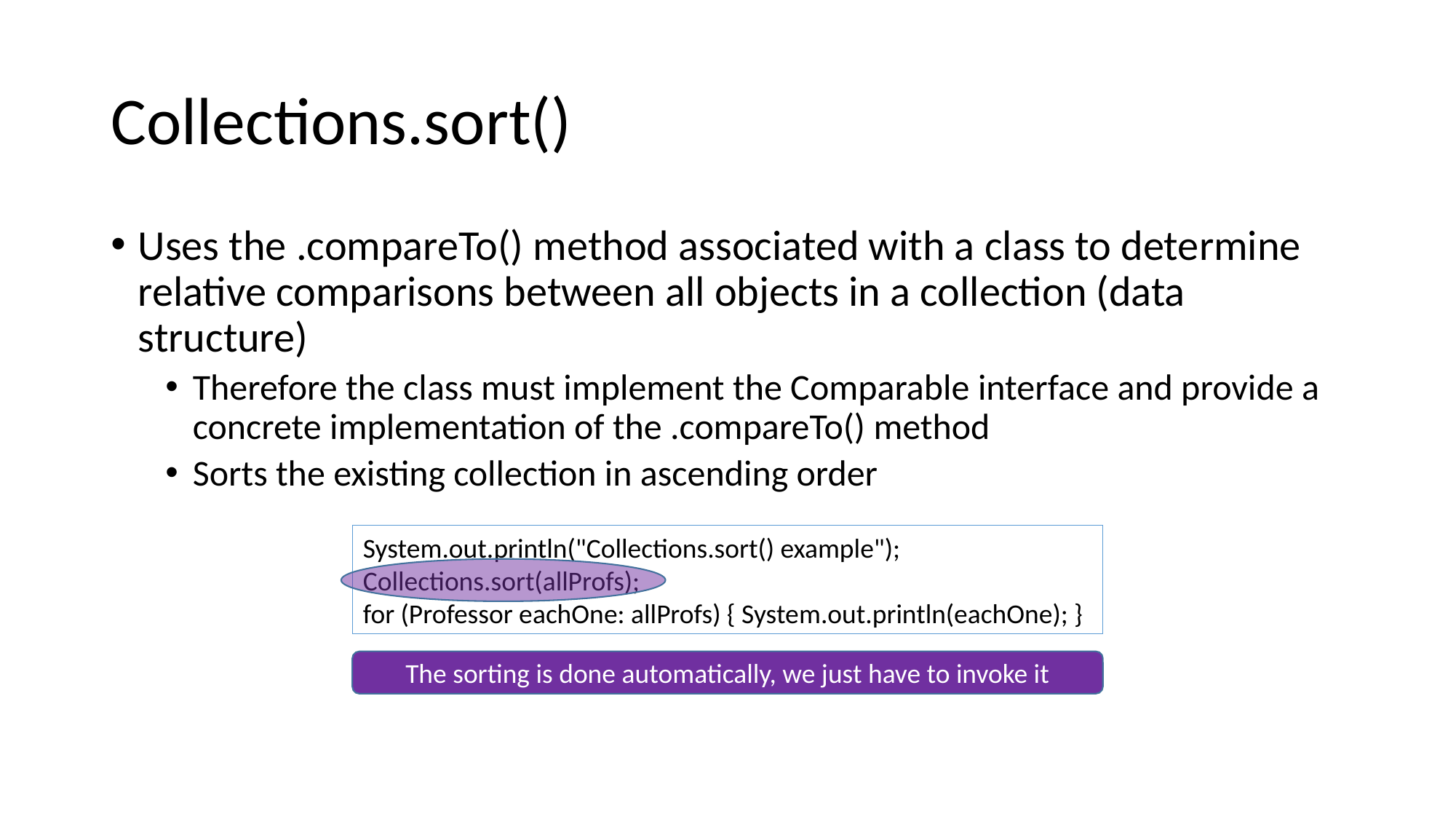

# Collections.sort()
Uses the .compareTo() method associated with a class to determine relative comparisons between all objects in a collection (data structure)
Therefore the class must implement the Comparable interface and provide a concrete implementation of the .compareTo() method
Sorts the existing collection in ascending order
System.out.println("Collections.sort() example");
Collections.sort(allProfs);
for (Professor eachOne: allProfs) { System.out.println(eachOne); }

The sorting is done automatically, we just have to invoke it